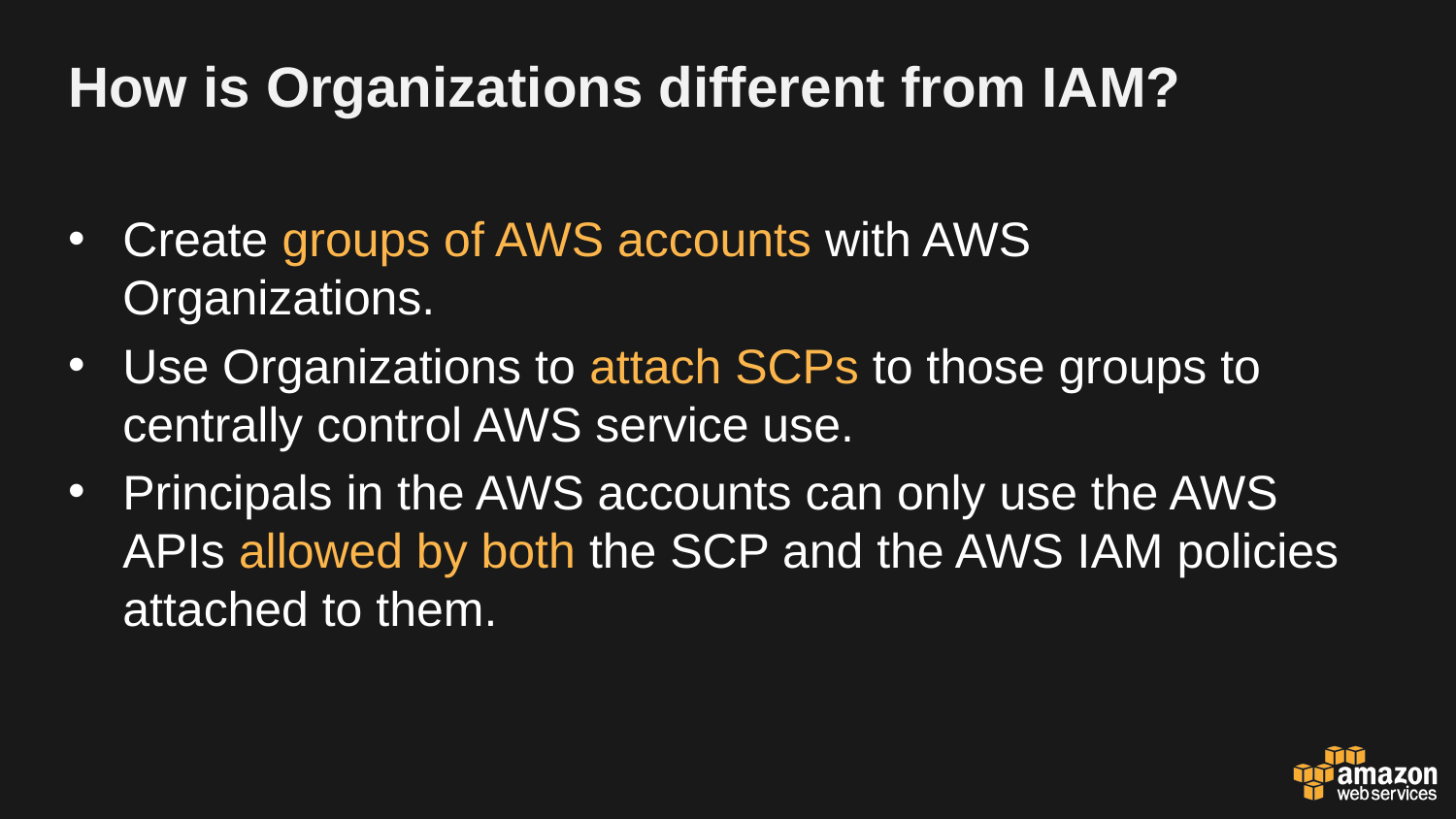

# How is Organizations different from IAM?
Create groups of AWS accounts with AWS Organizations.
Use Organizations to attach SCPs to those groups to centrally control AWS service use.
Principals in the AWS accounts can only use the AWS APIs allowed by both the SCP and the AWS IAM policies attached to them.